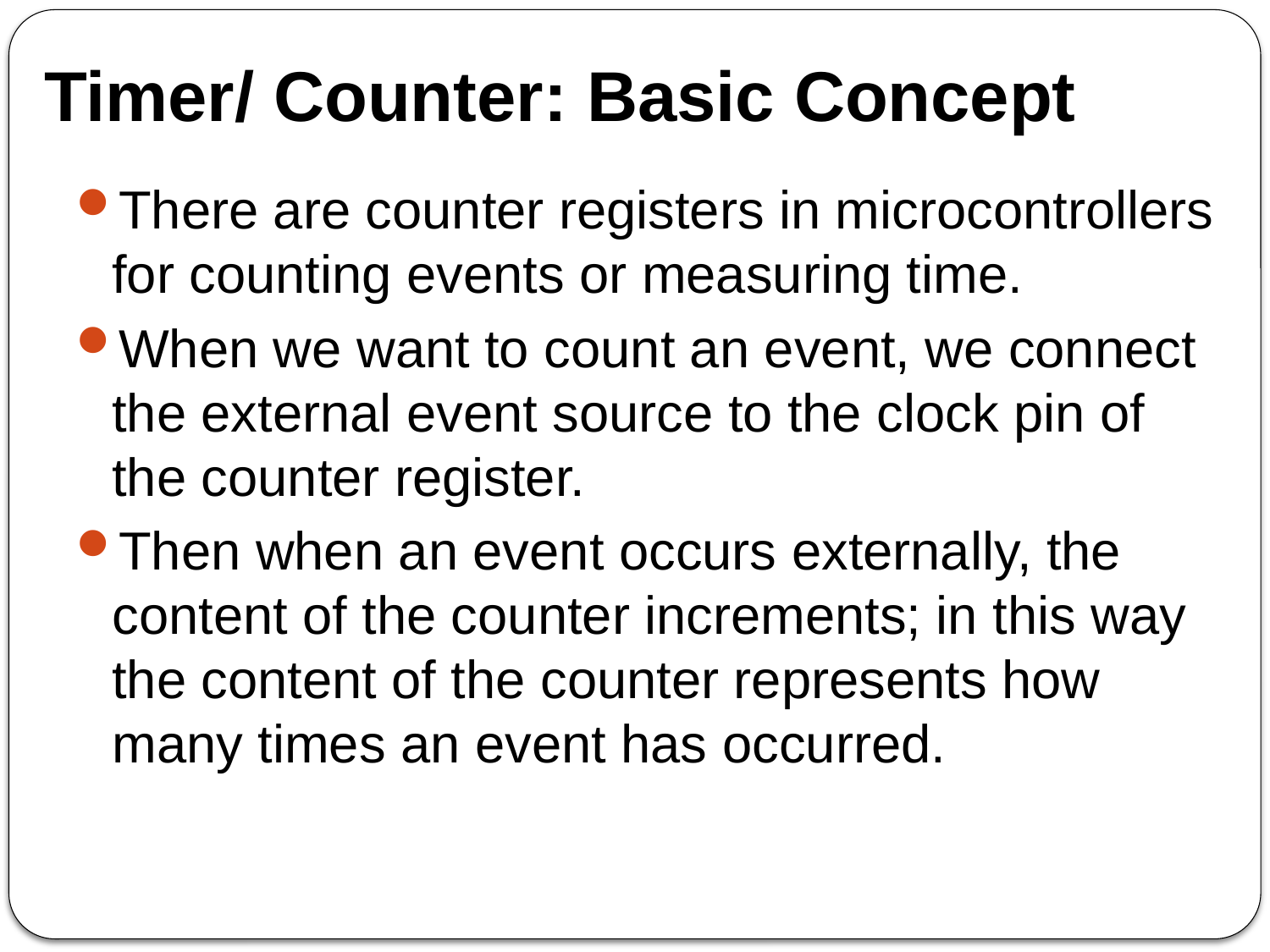

# Timer/ Counter: Basic Concept
There are counter registers in microcontrollers for counting events or measuring time.
When we want to count an event, we connect the external event source to the clock pin of the counter register.
Then when an event occurs externally, the content of the counter increments; in this way the content of the counter represents how many times an event has occurred.